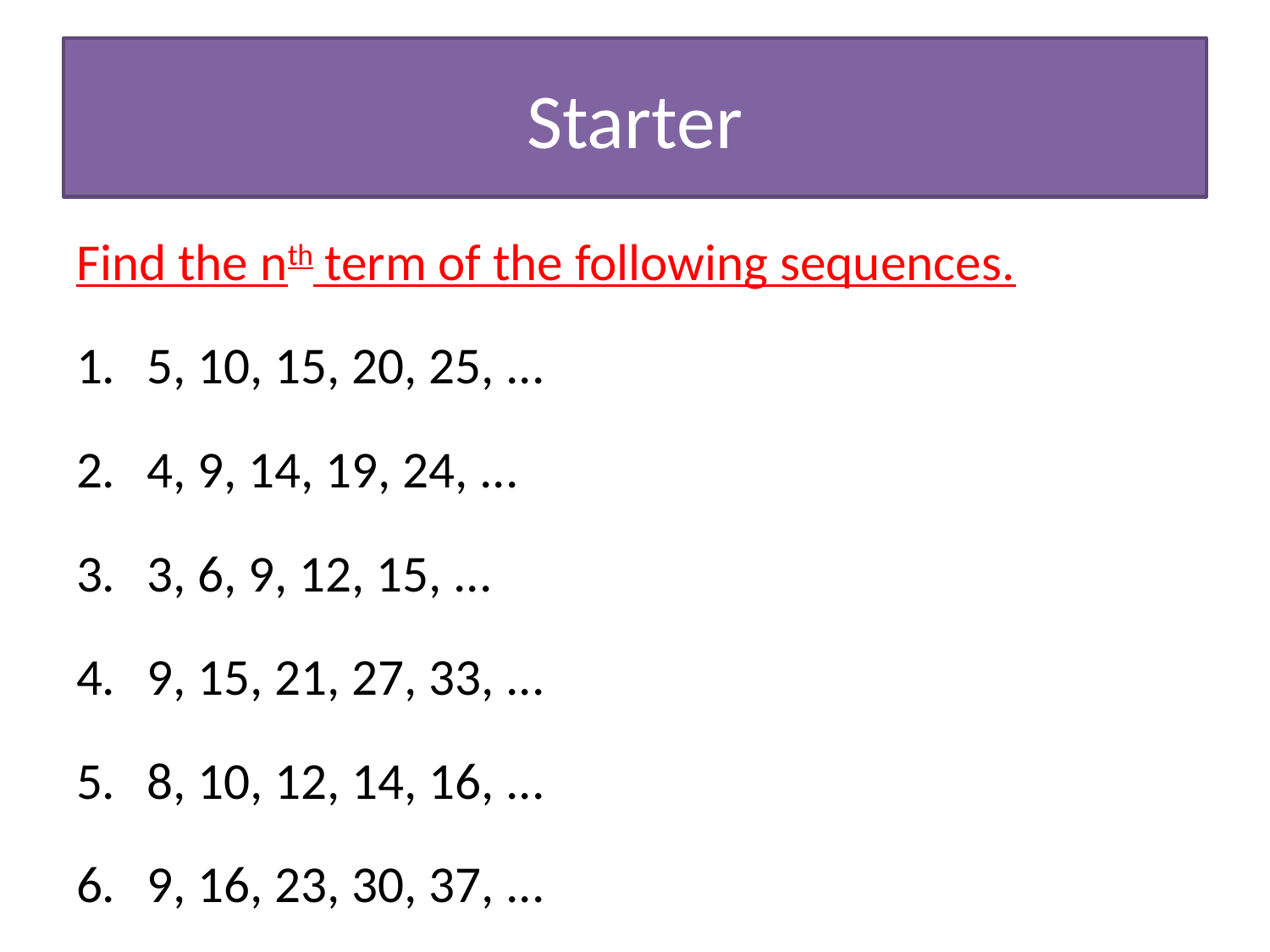

# Starter
Find the nth term of the following sequences.
5, 10, 15, 20, 25, ...
4, 9, 14, 19, 24, ...
3, 6, 9, 12, 15, ...
9, 15, 21, 27, 33, ...
8, 10, 12, 14, 16, ...
9, 16, 23, 30, 37, ...